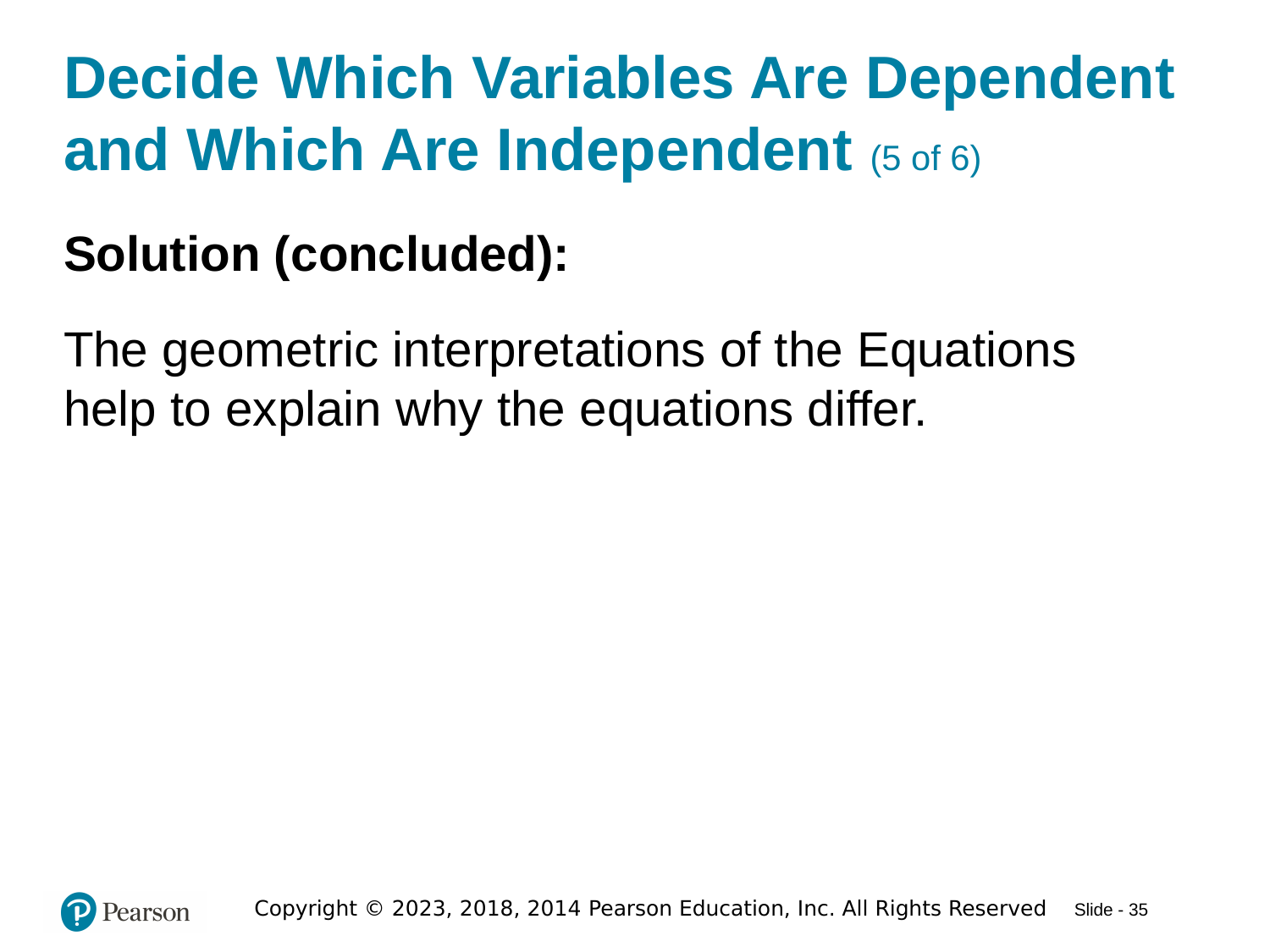

# Decide Which Variables Are Dependent and Which Are Independent (5 of 6)
Solution (concluded):
The geometric interpretations of the Equations help to explain why the equations differ.